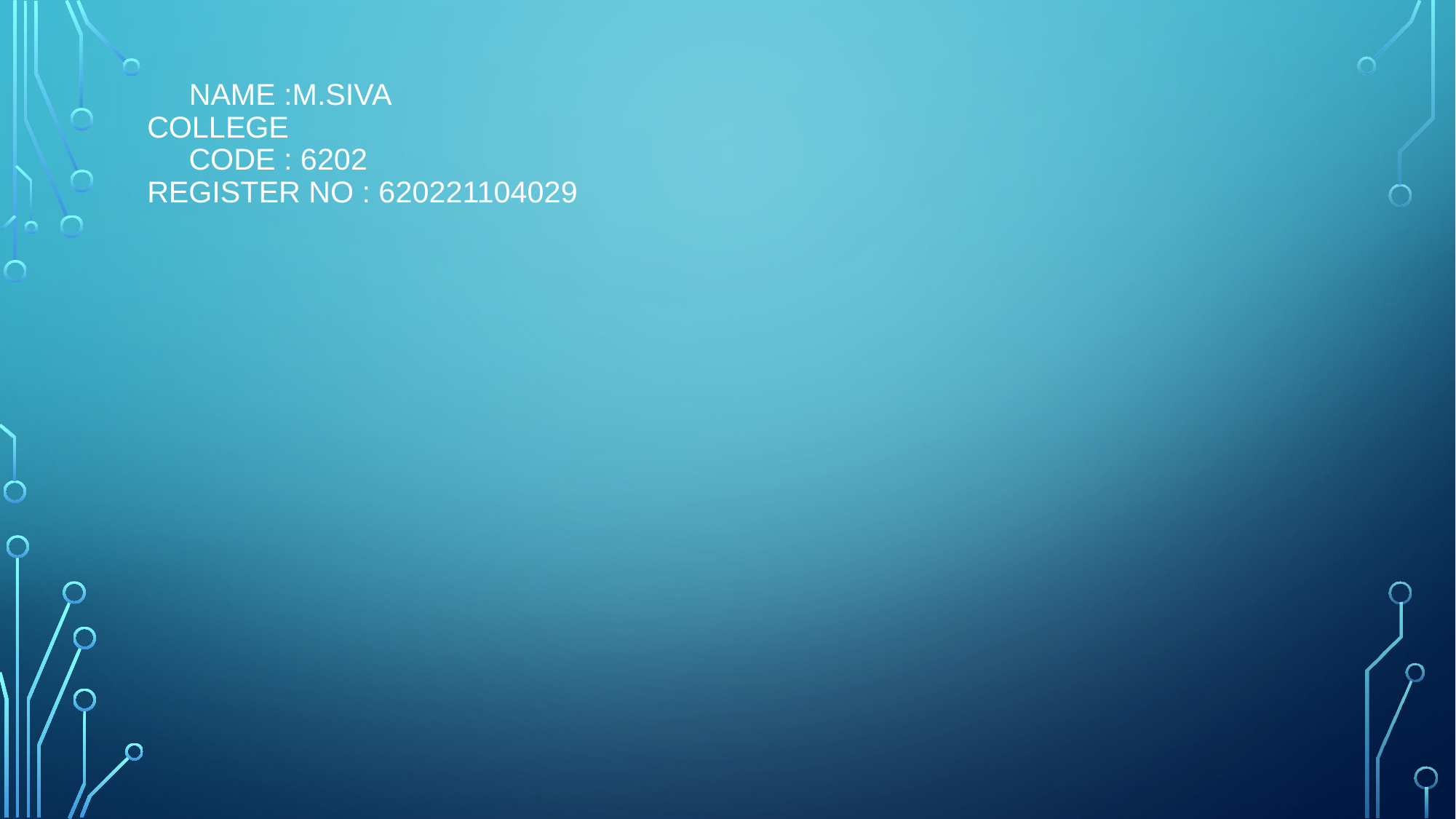

# NAME :M.SIVA COLLEGE CODE : 6202 REGISTER NO : 620221104029